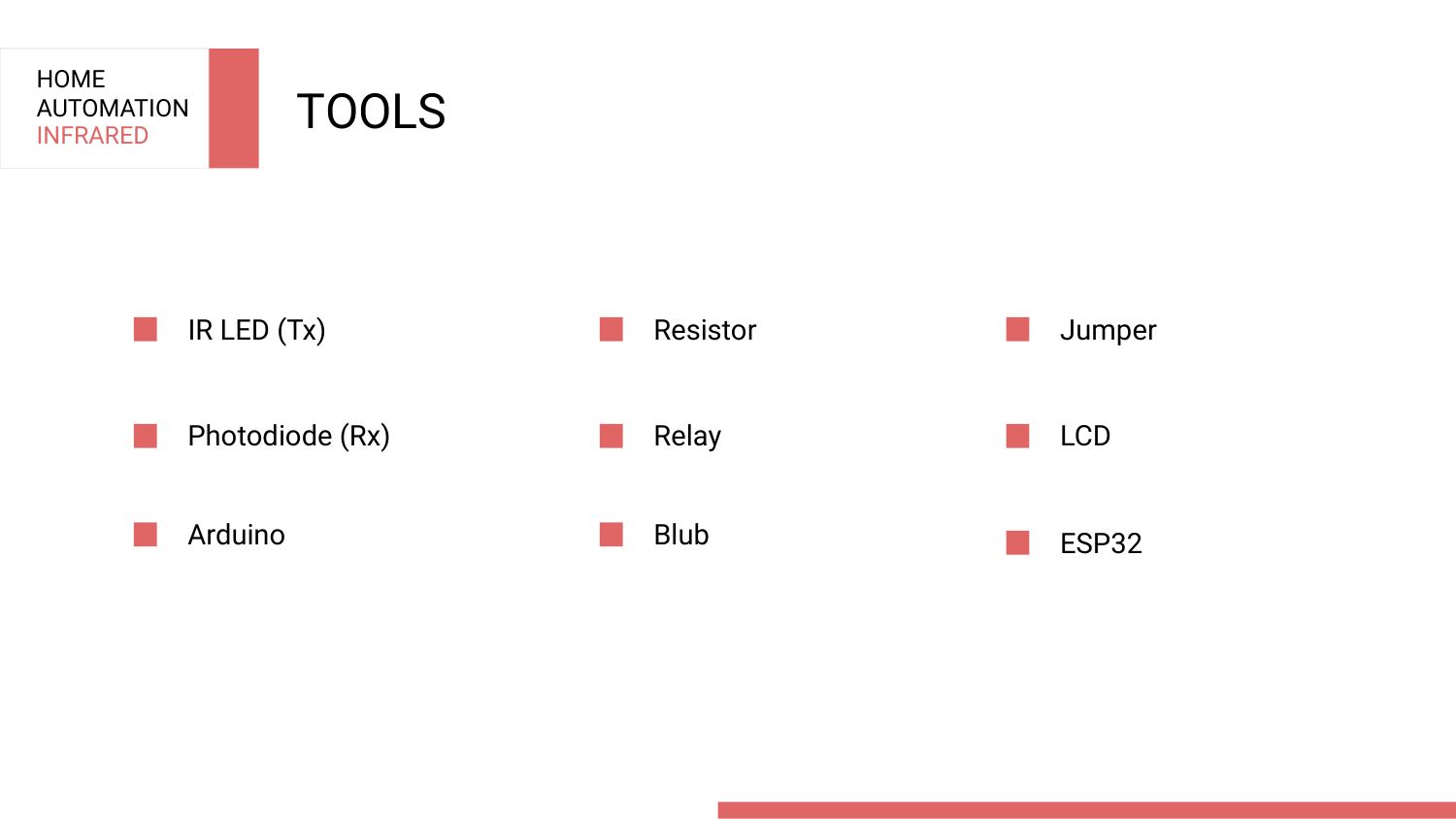

HOME
AUTOMATION

TOOLS
INFRARED
IR LED (Tx)
Resistor
Jumper

Photodiode (Rx)
Relay
LCD

Arduino
Blub
ESP32